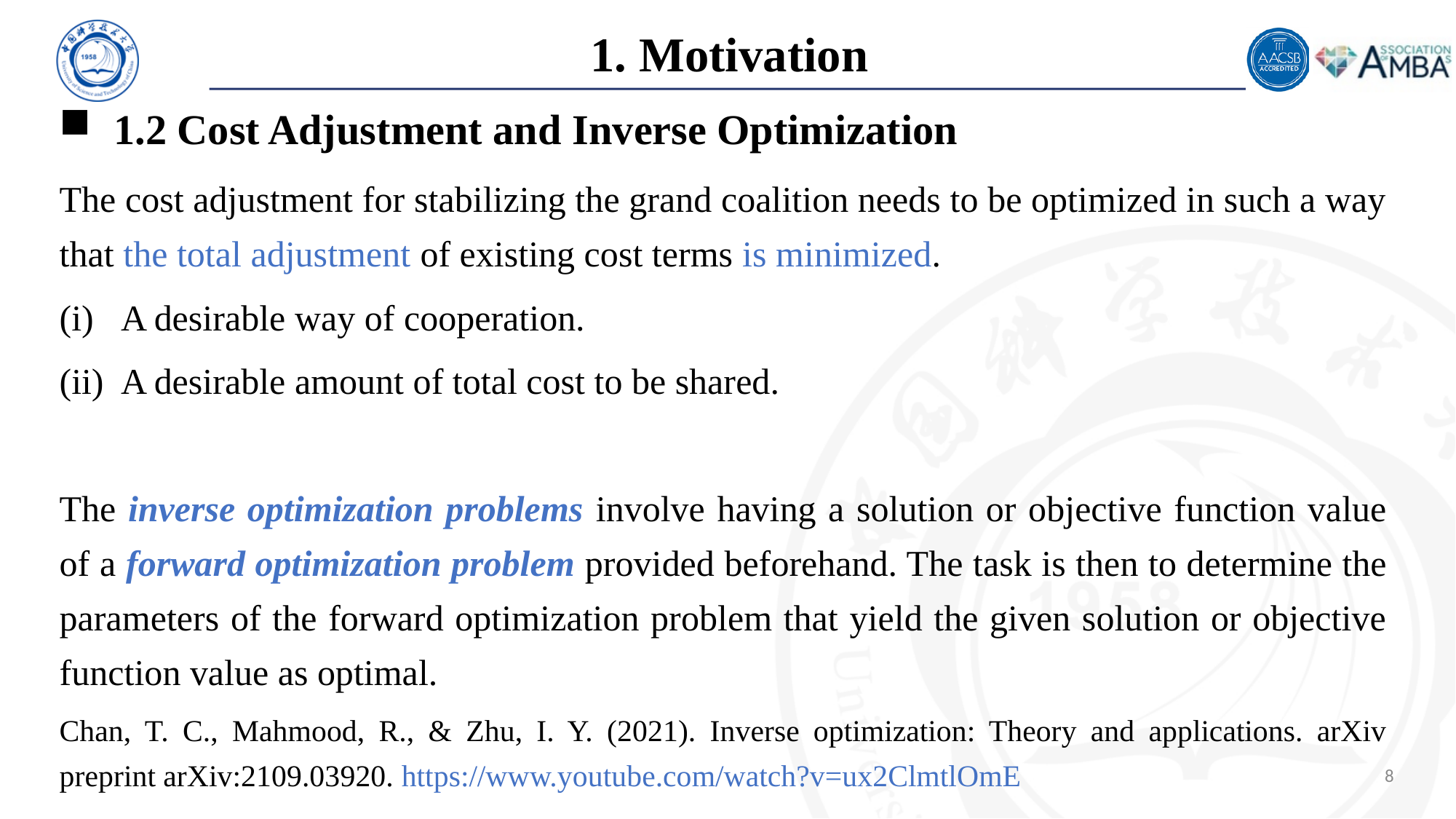

# 1. Motivation
1.2 Cost Adjustment and Inverse Optimization
The cost adjustment for stabilizing the grand coalition needs to be optimized in such a way that the total adjustment of existing cost terms is minimized.
A desirable way of cooperation.
A desirable amount of total cost to be shared.

The inverse optimization problems involve having a solution or objective function value of a forward optimization problem provided beforehand. The task is then to determine the parameters of the forward optimization problem that yield the given solution or objective function value as optimal.
Chan, T. C., Mahmood, R., & Zhu, I. Y. (2021). Inverse optimization: Theory and applications. arXiv preprint arXiv:2109.03920. https://www.youtube.com/watch?v=ux2ClmtlOmE

8